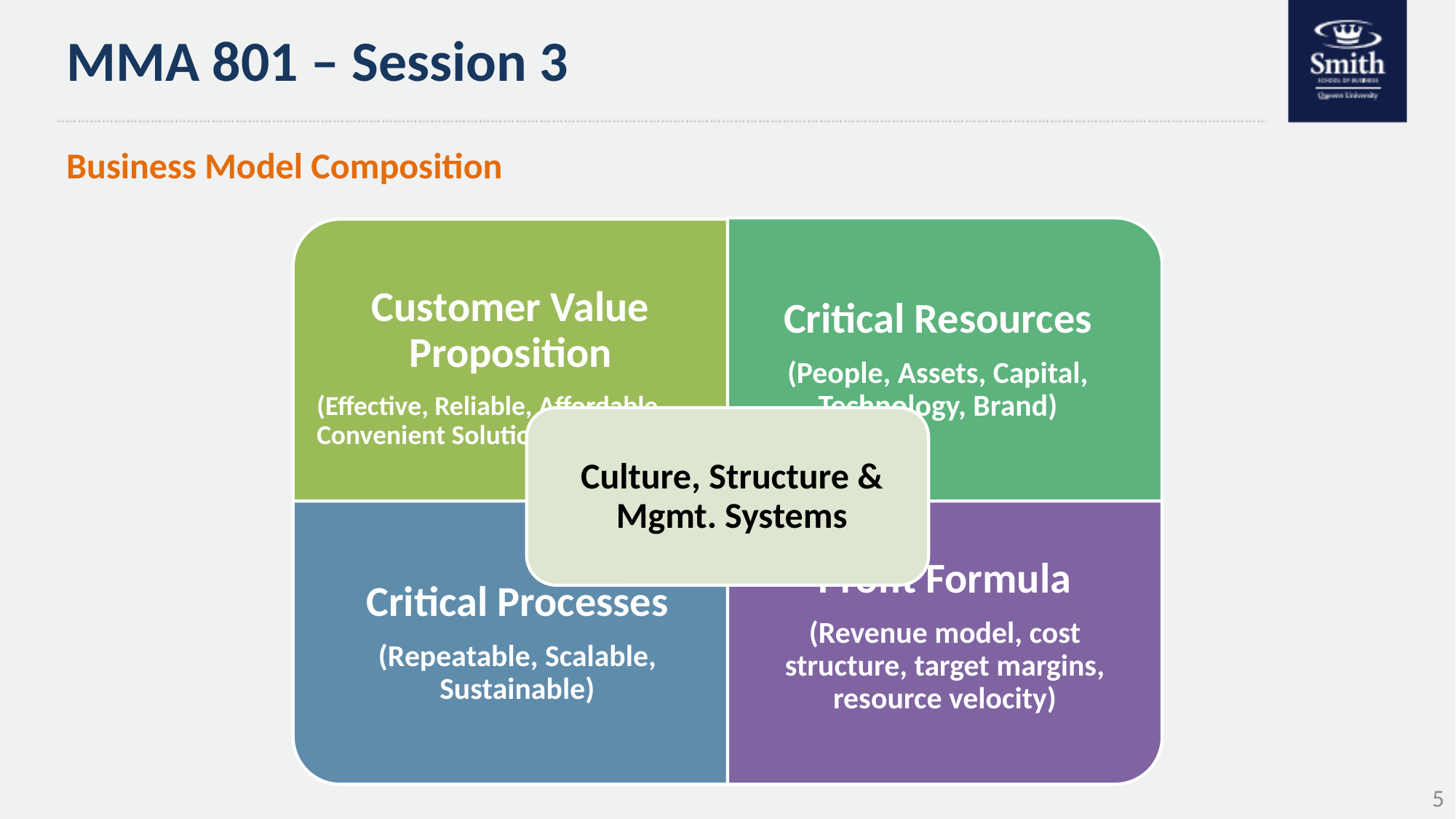

# MMA 801 – Session 3
Business Model Composition
Customer Value Proposition
(Effective, Reliable, Affordable, Convenient Solutions)
Critical Resources
(People, Assets, Capital, Technology, Brand)
Critical Processes
(Repeatable, Scalable, Sustainable)
Profit Formula
(Revenue model, cost structure, target margins, resource velocity)
Culture, Structure & Mgmt. Systems
5